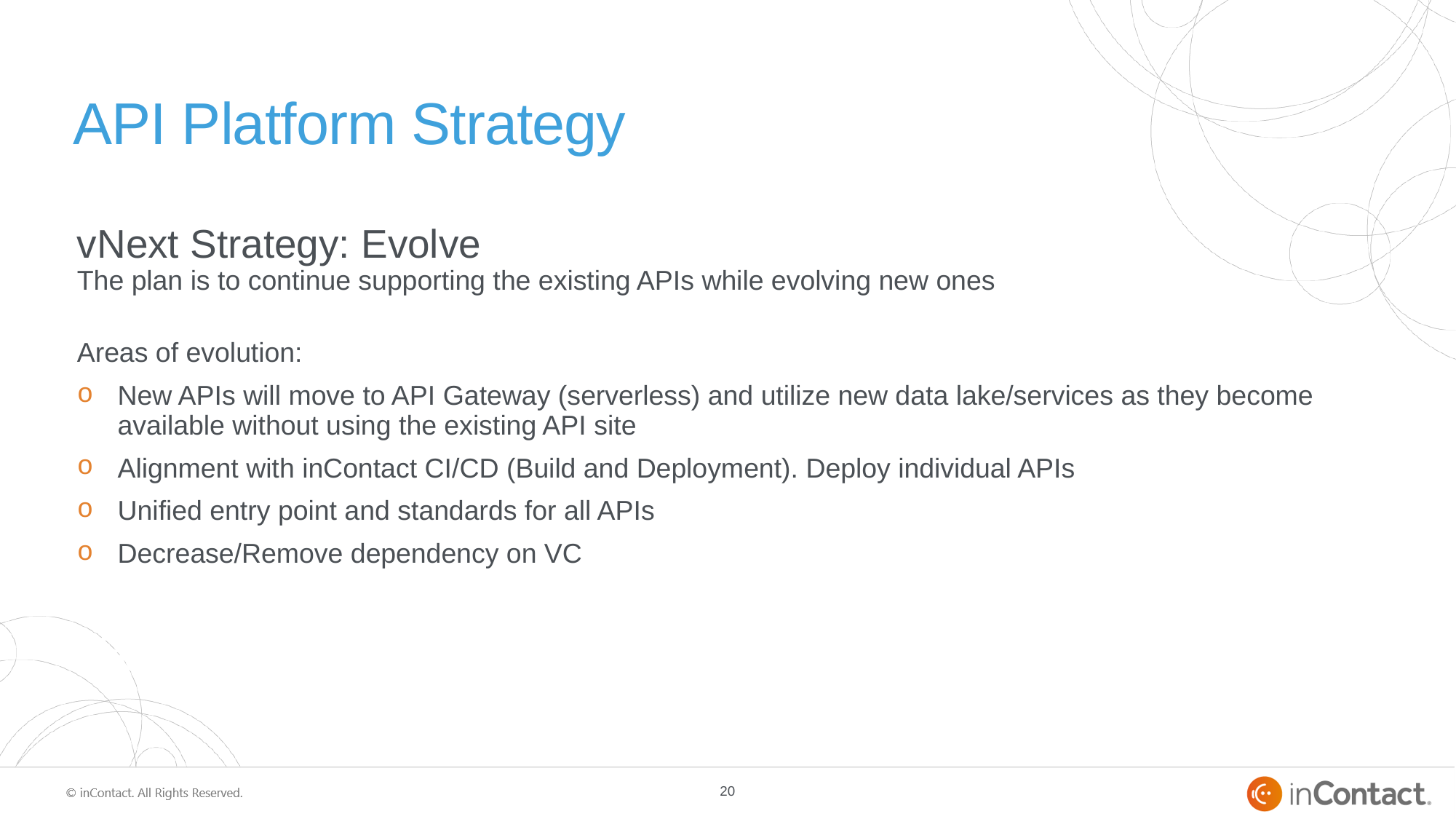

# API Platform Strategy
vNext Strategy: Evolve
The plan is to continue supporting the existing APIs while evolving new ones
Areas of evolution:
New APIs will move to API Gateway (serverless) and utilize new data lake/services as they become available without using the existing API site
Alignment with inContact CI/CD (Build and Deployment). Deploy individual APIs
Unified entry point and standards for all APIs
Decrease/Remove dependency on VC

20